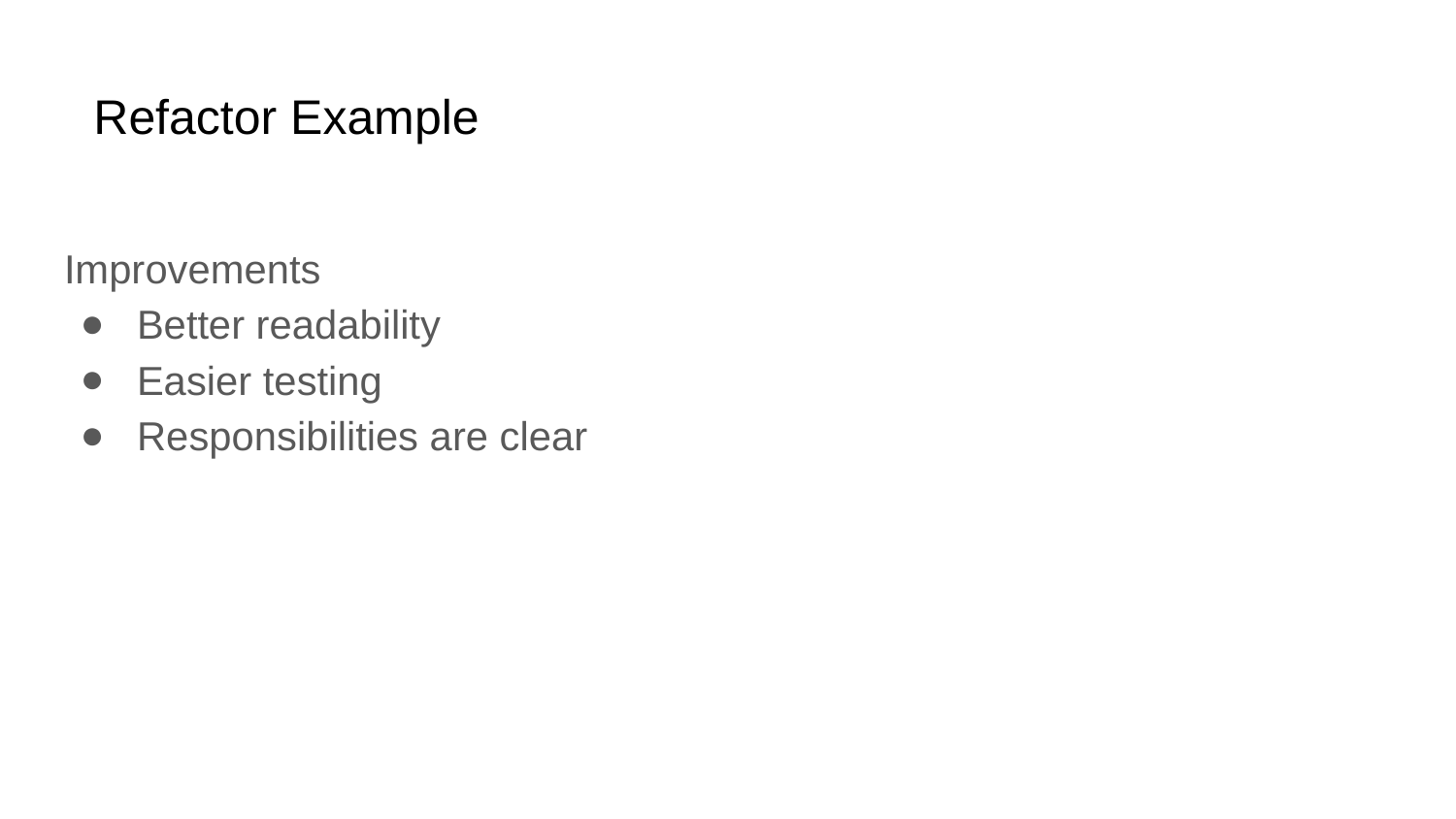

# Refactor Example
Improvements
Better readability
Easier testing
Responsibilities are clear